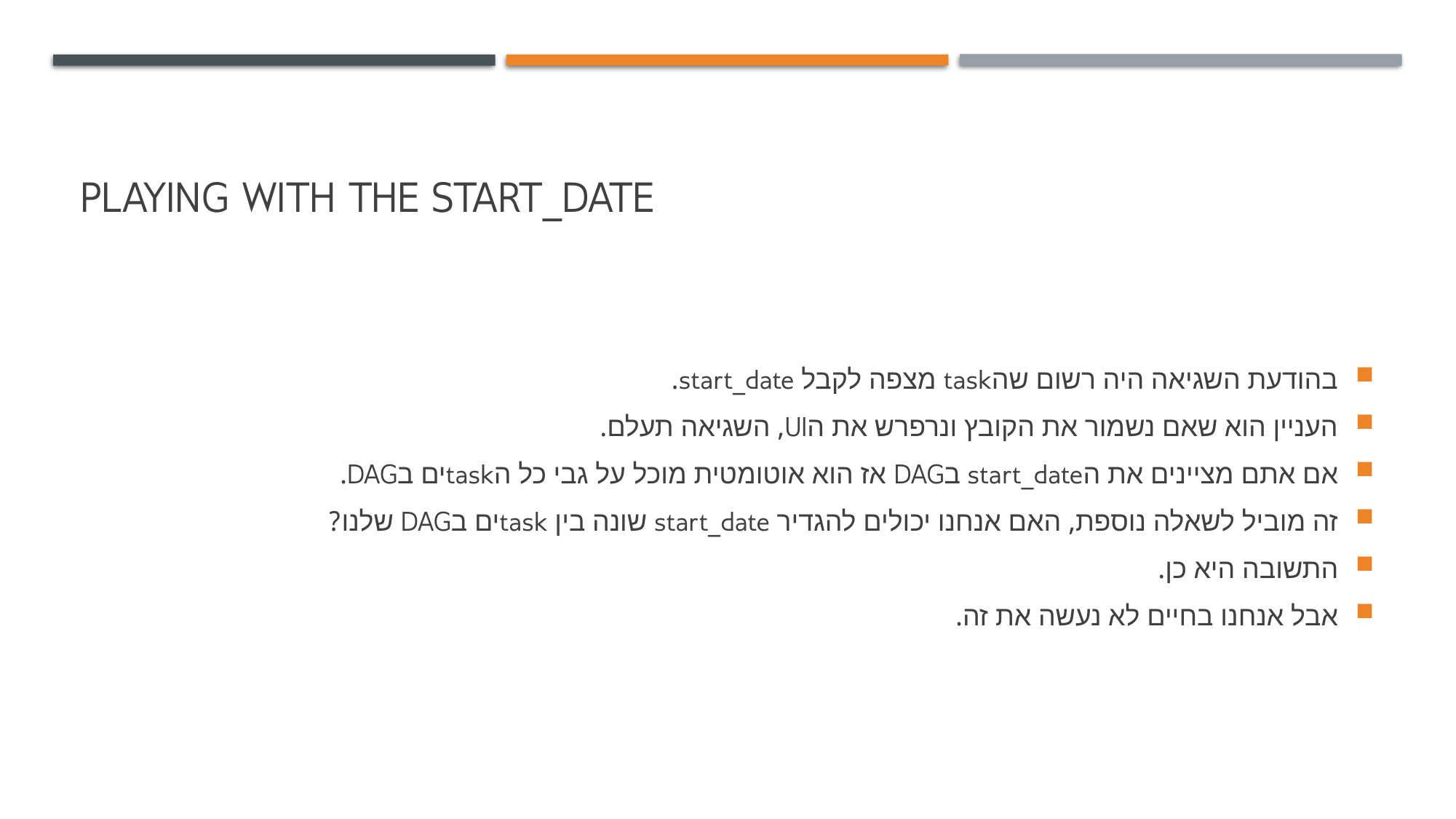

# Playing with the start_date
בהודעת השגיאה היה רשום שהtask מצפה לקבל start_date.
העניין הוא שאם נשמור את הקובץ ונרפרש את הUI, השגיאה תעלם.
אם אתם מציינים את הstart_date בDAG אז הוא אוטומטית מוכל על גבי כל הtaskים בDAG.
זה מוביל לשאלה נוספת, האם אנחנו יכולים להגדיר start_date שונה בין taskים בDAG שלנו?
התשובה היא כן.
אבל אנחנו בחיים לא נעשה את זה.